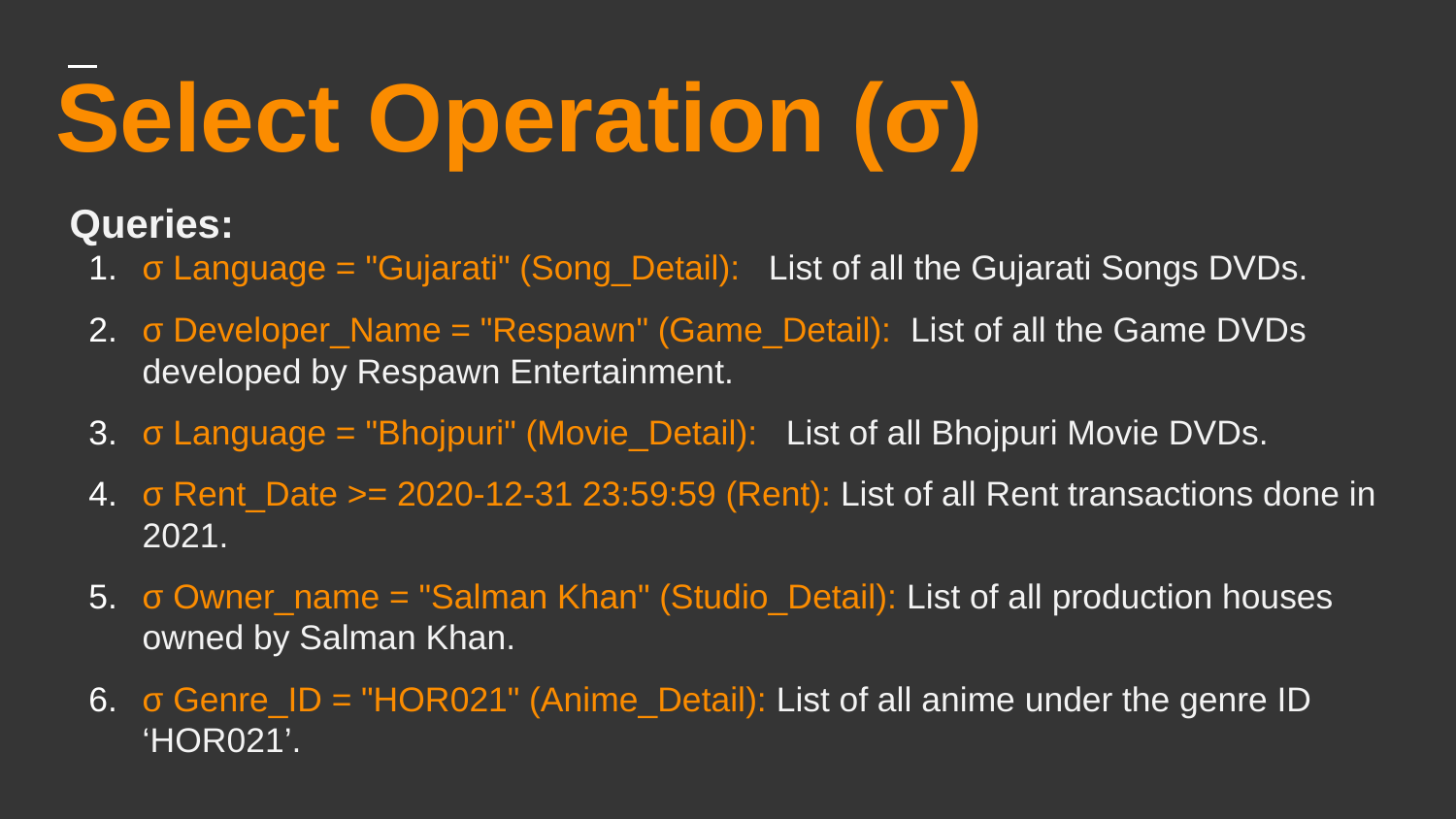

# Select Operation (σ)

Queries:
σ Language = "Gujarati" (Song_Detail):   List of all the Gujarati Songs DVDs.
σ Developer_Name = "Respawn" (Game_Detail):  List of all the Game DVDs developed by Respawn Entertainment.
σ Language = "Bhojpuri" (Movie_Detail):   List of all Bhojpuri Movie DVDs.
σ Rent_Date >= 2020-12-31 23:59:59 (Rent): List of all Rent transactions done in 2021.
σ Owner_name = "Salman Khan" (Studio_Detail): List of all production houses owned by Salman Khan.
σ Genre_ID = "HOR021" (Anime_Detail): List of all anime under the genre ID ‘HOR021’.